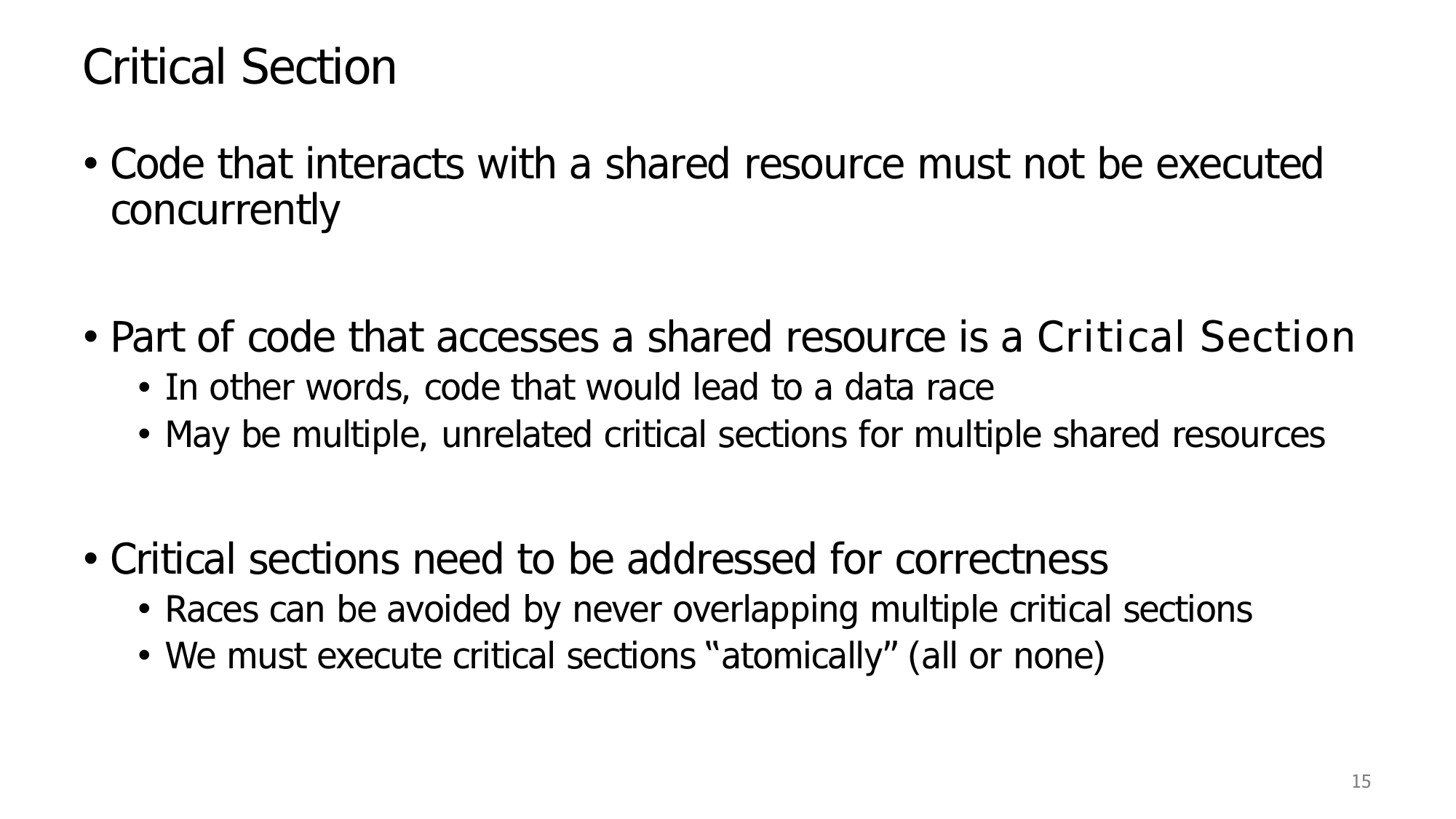

# Critical Section
Code that interacts with a shared resource must not be executed concurrently

Part of code that accesses a shared resource is a Critical Section
In other words, code that would lead to a data race
May be multiple, unrelated critical sections for multiple shared resources

Critical sections need to be addressed for correctness
Races can be avoided by never overlapping multiple critical sections
We must execute critical sections “atomically” (all or none)

15